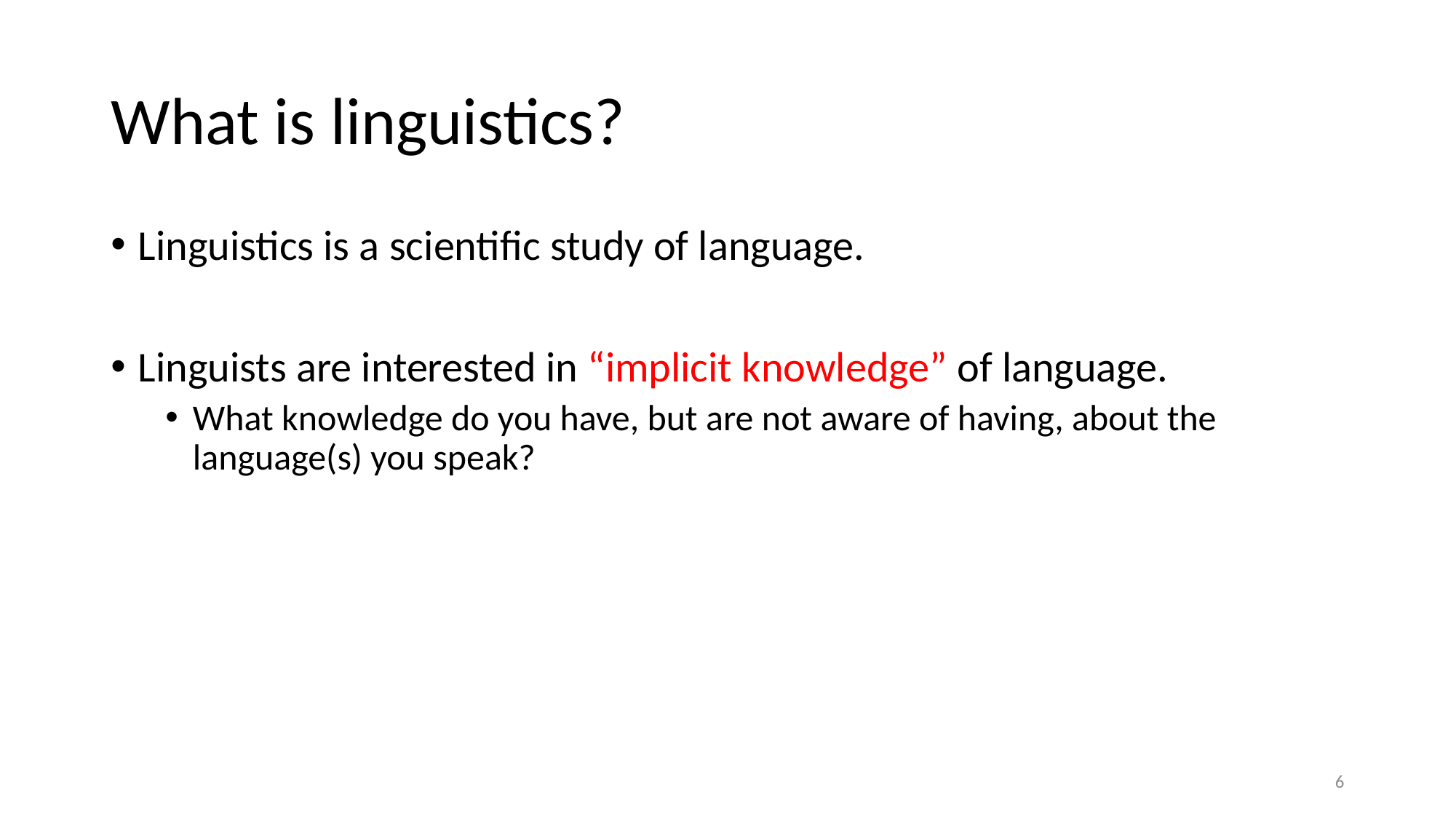

# What is linguistics?
Linguistics is a scientific study of language.

Linguists are interested in “implicit knowledge” of language.
What knowledge do you have, but are not aware of having, about the language(s) you speak?
6